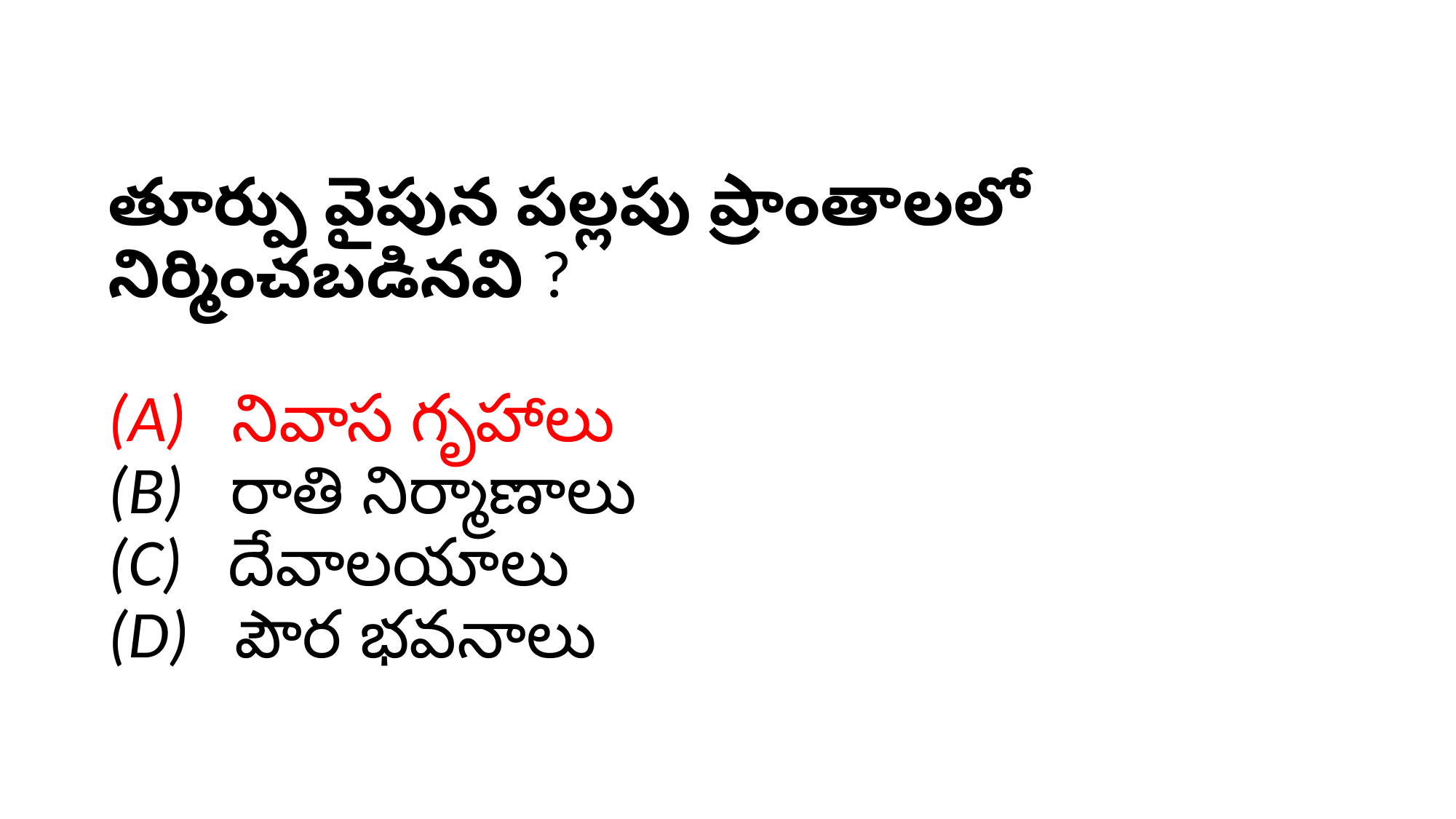

# తూర్పు వైపున పల్లపు ప్రాంతాలలో నిర్మించబడినవి ? (A)   నివాస గృహాలు (B)   రాతి నిర్మాణాలు (C)   దేవాలయాలు (D)   పౌర భవనాలు